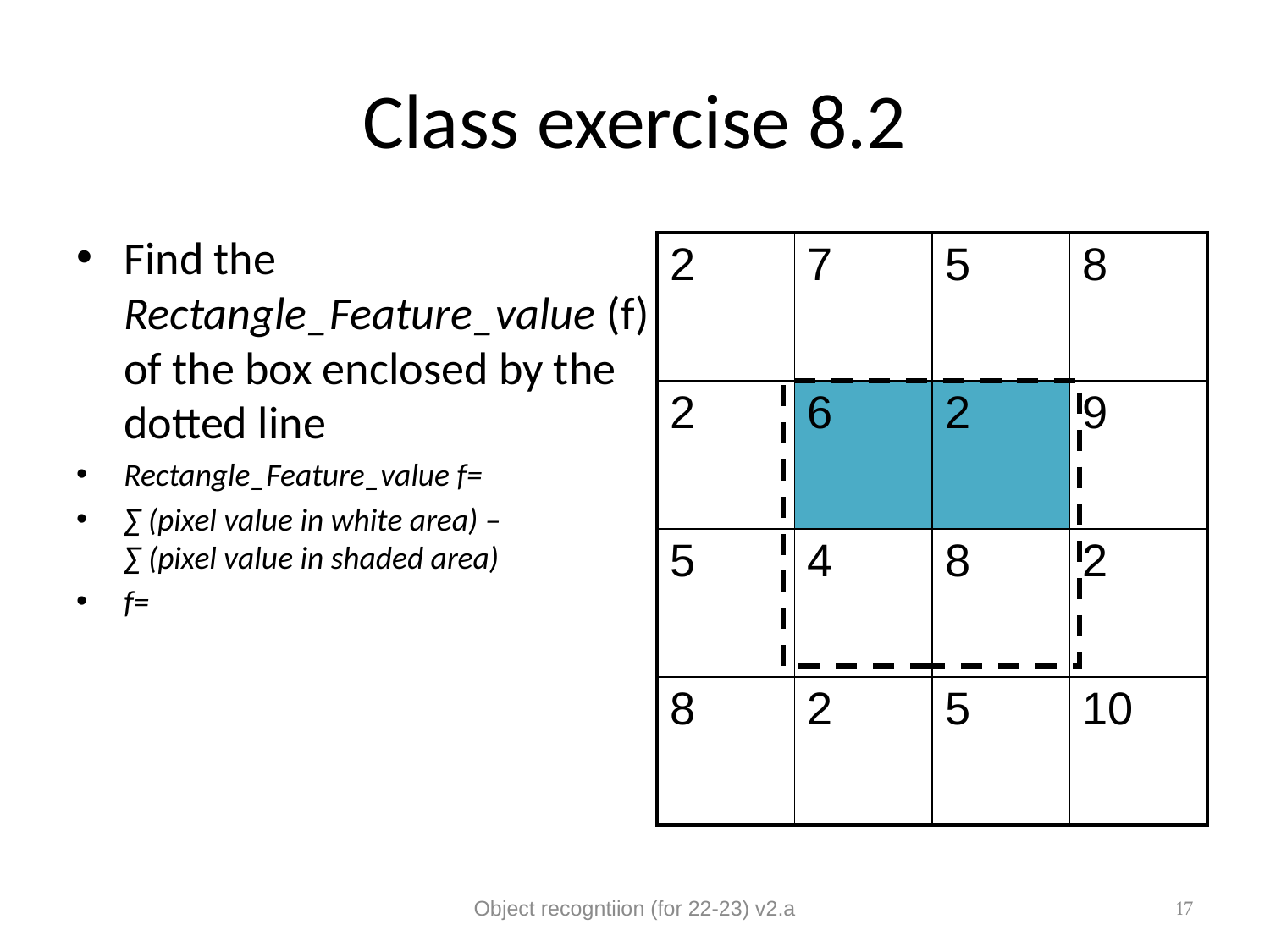

# Class exercise 8.2
Find the Rectangle_Feature_value (f) of the box enclosed by the dotted line
Rectangle_Feature_value f=
∑ (pixel value in white area) –
∑ (pixel value in shaded area)
f=
| 2 | 7 | 5 | 8 |
| --- | --- | --- | --- |
| 2 | 6 | 2 | 9 |
| 5 | 4 | 8 | 2 |
| 8 | 2 | 5 | 10 |

Object recogntiion (for 22-23) v2.a
17